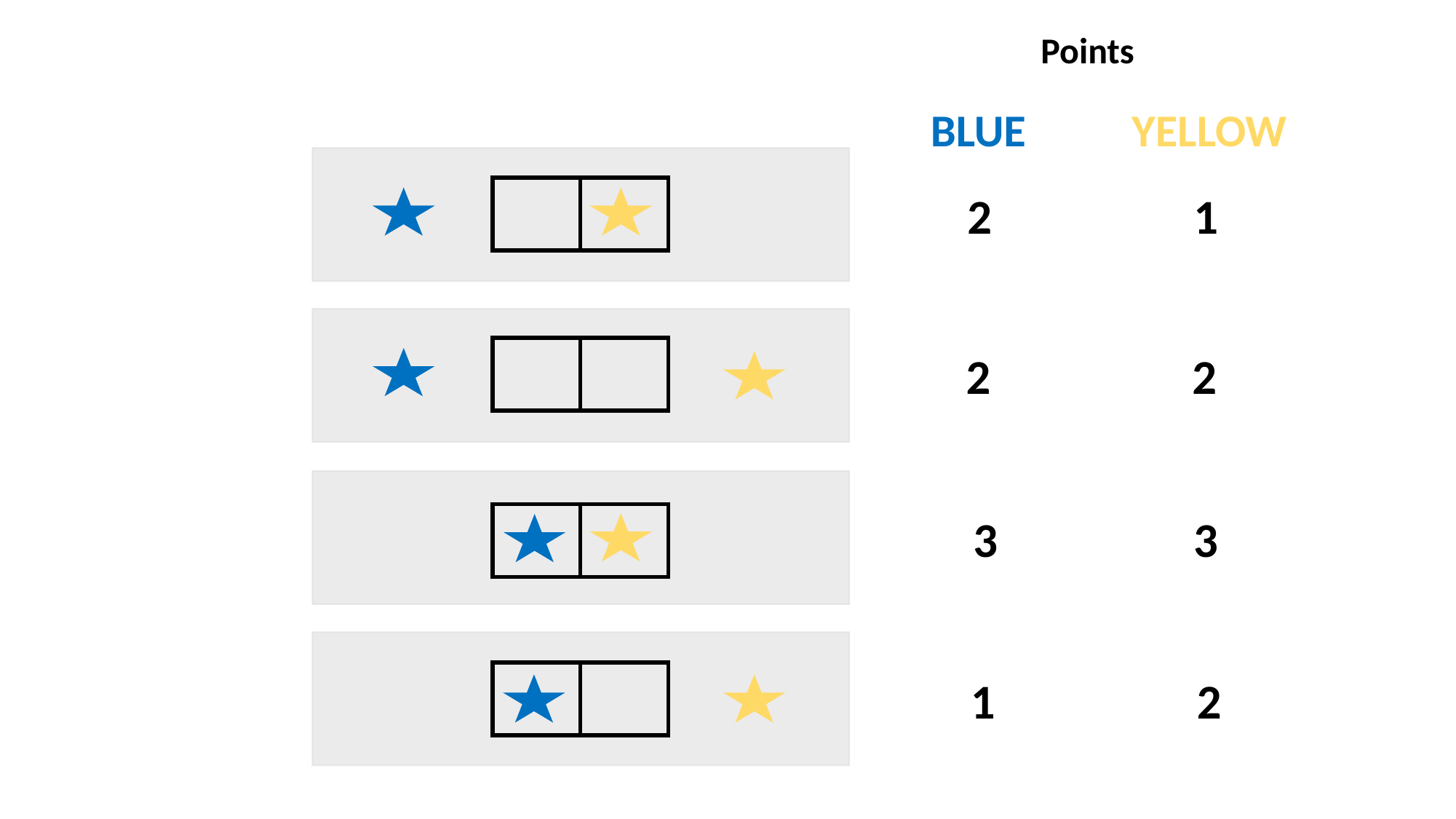

Points
BLUE
YELLOW

|  |  |
| --- | --- |
2
1

|  |  |
| --- | --- |
2
2

3
3
|  |  |
| --- | --- |

|  |  |
| --- | --- |
1
2